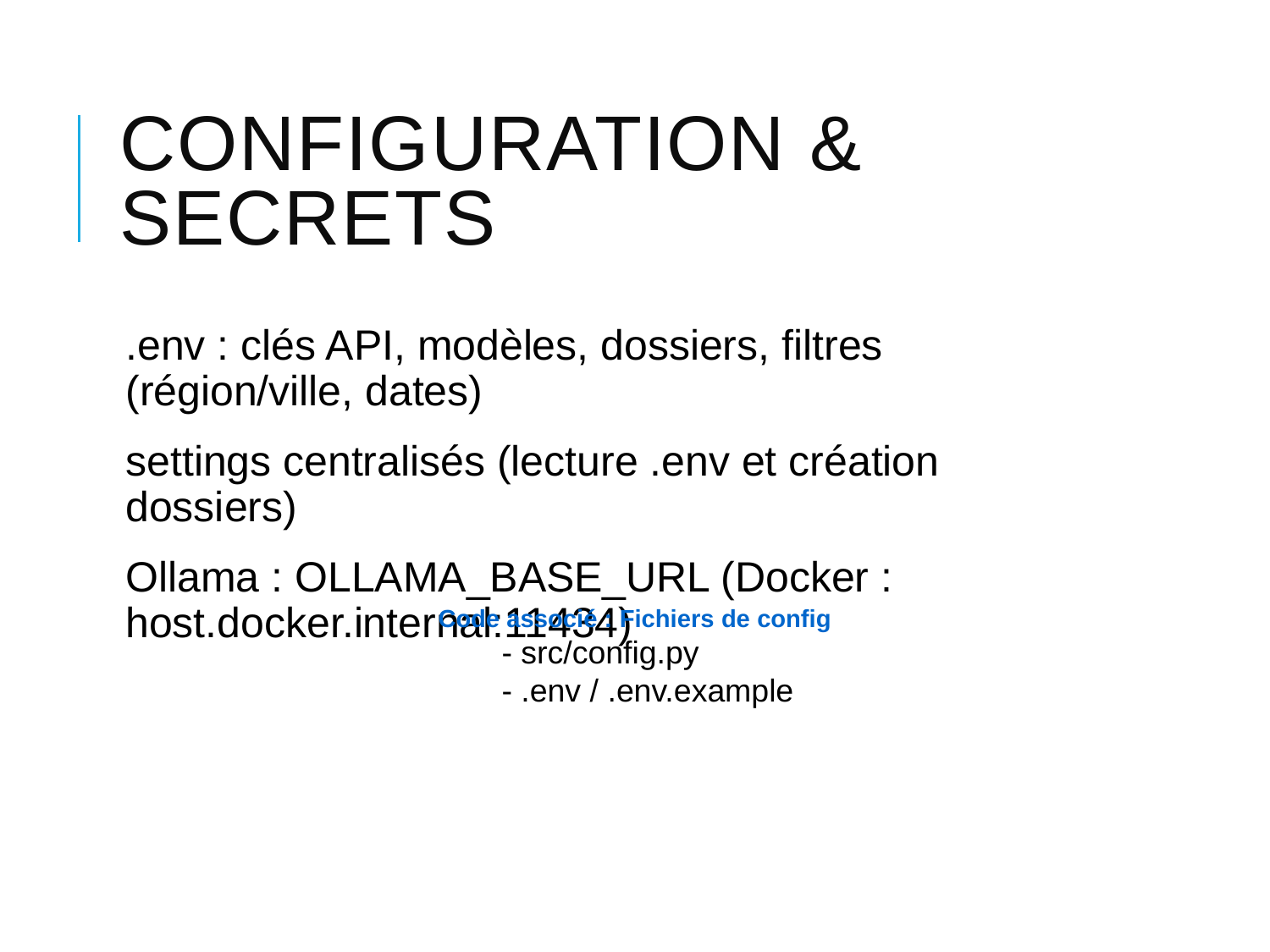

# Configuration & secrets
.env : clés API, modèles, dossiers, filtres (région/ville, dates)
settings centralisés (lecture .env et création dossiers)
Ollama : OLLAMA_BASE_URL (Docker : host.docker.internal:11434)
Code associé : Fichiers de config
- src/config.py
- .env / .env.example